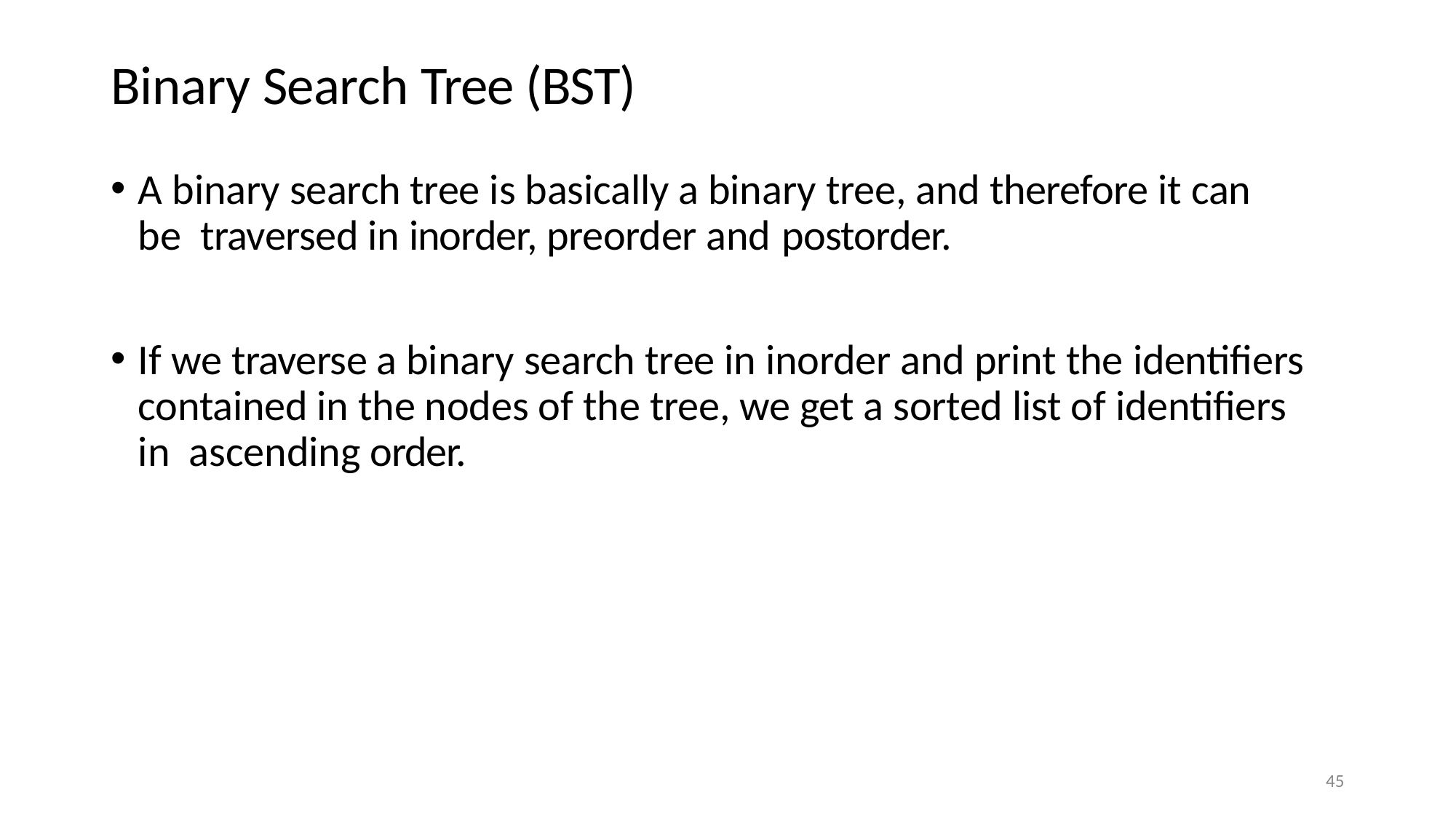

# Binary Search Tree (BST)
A binary search tree is basically a binary tree, and therefore it can be  traversed in inorder, preorder and postorder.

If we traverse a binary search tree in inorder and print the identifiers  contained in the nodes of the tree, we get a sorted list of identifiers in  ascending order.
45